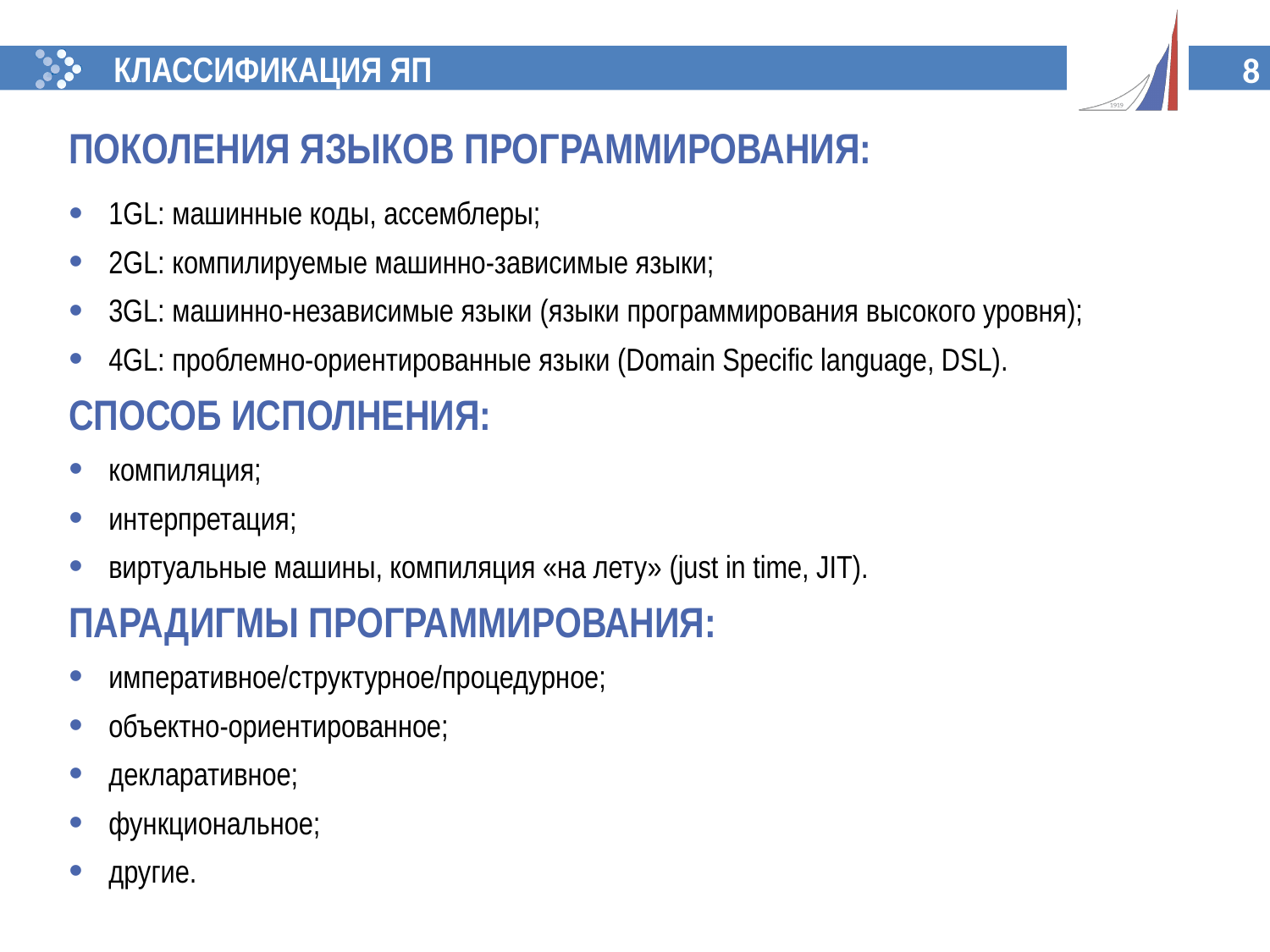

КЛАССИФИКАЦИЯ ЯП
ПОКОЛЕНИЯ ЯЗЫКОВ ПРОГРАММИРОВАНИЯ:
1GL: машинные коды, ассемблеры;
2GL: компилируемые машинно-зависимые языки;
3GL: машинно-независимые языки (языки программирования высокого уровня);
4GL: проблемно-ориентированные языки (Domain Specific language, DSL).
СПОСОБ ИСПОЛНЕНИЯ:
компиляция;
интерпретация;
виртуальные машины, компиляция «на лету» (just in time, JIT).
ПАРАДИГМЫ ПРОГРАММИРОВАНИЯ:
императивное/структурное/процедурное;
объектно-ориентированное;
декларативное;
функциональное;
другие.